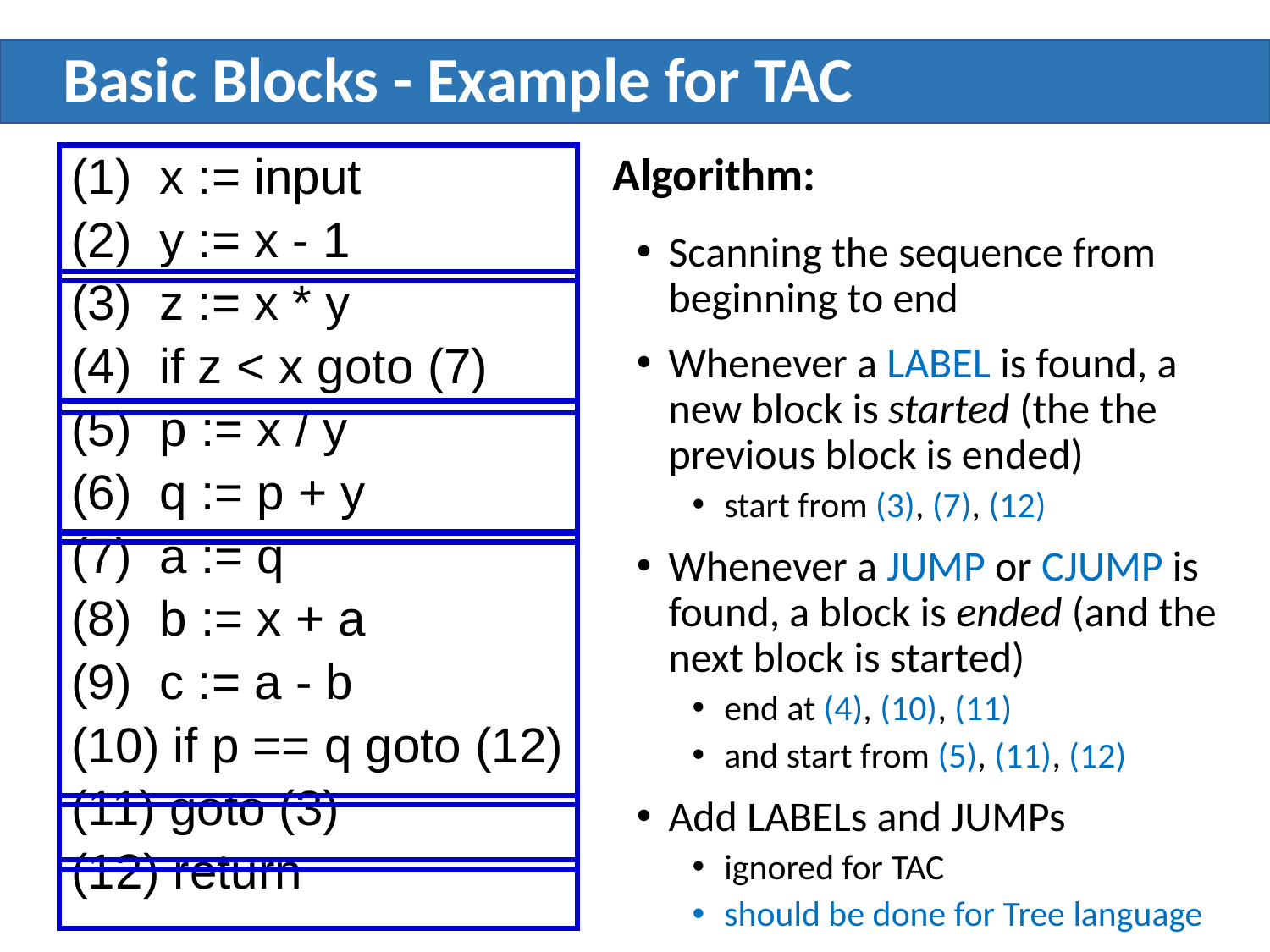

# Basic Blocks - Example for TAC

Algorithm:
Scanning the sequence from beginning to end
Whenever a LABEL is found, a new block is started (the the previous block is ended)
start from (3), (7), (12)
Whenever a JUMP or CJUMP is found, a block is ended (and the next block is started)
end at (4), (10), (11)
and start from (5), (11), (12)
Add LABELs and JUMPs
ignored for TAC
should be done for Tree language
(1)  x := input
(2)  y := x - 1
(3)  z := x * y
(4)  if z < x goto (7)
(5)  p := x / y
(6)  q := p + y
(7)  a := q
(8)  b := x + a
(9)  c := a - b
(10) if p == q goto (12)
(11) goto (3)
(12) return